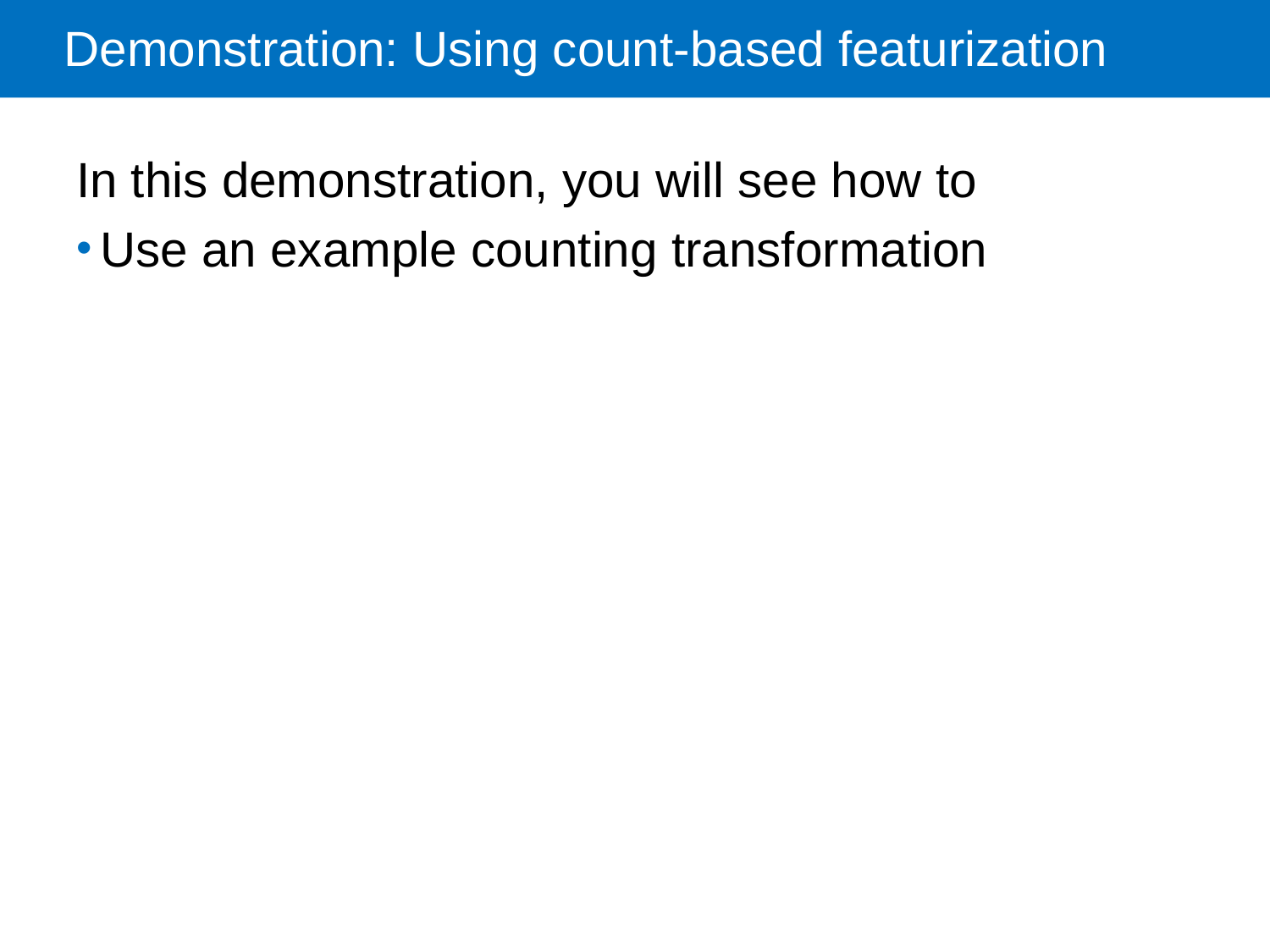

# Demonstration: Using count-based featurization
In this demonstration, you will see how to
Use an example counting transformation